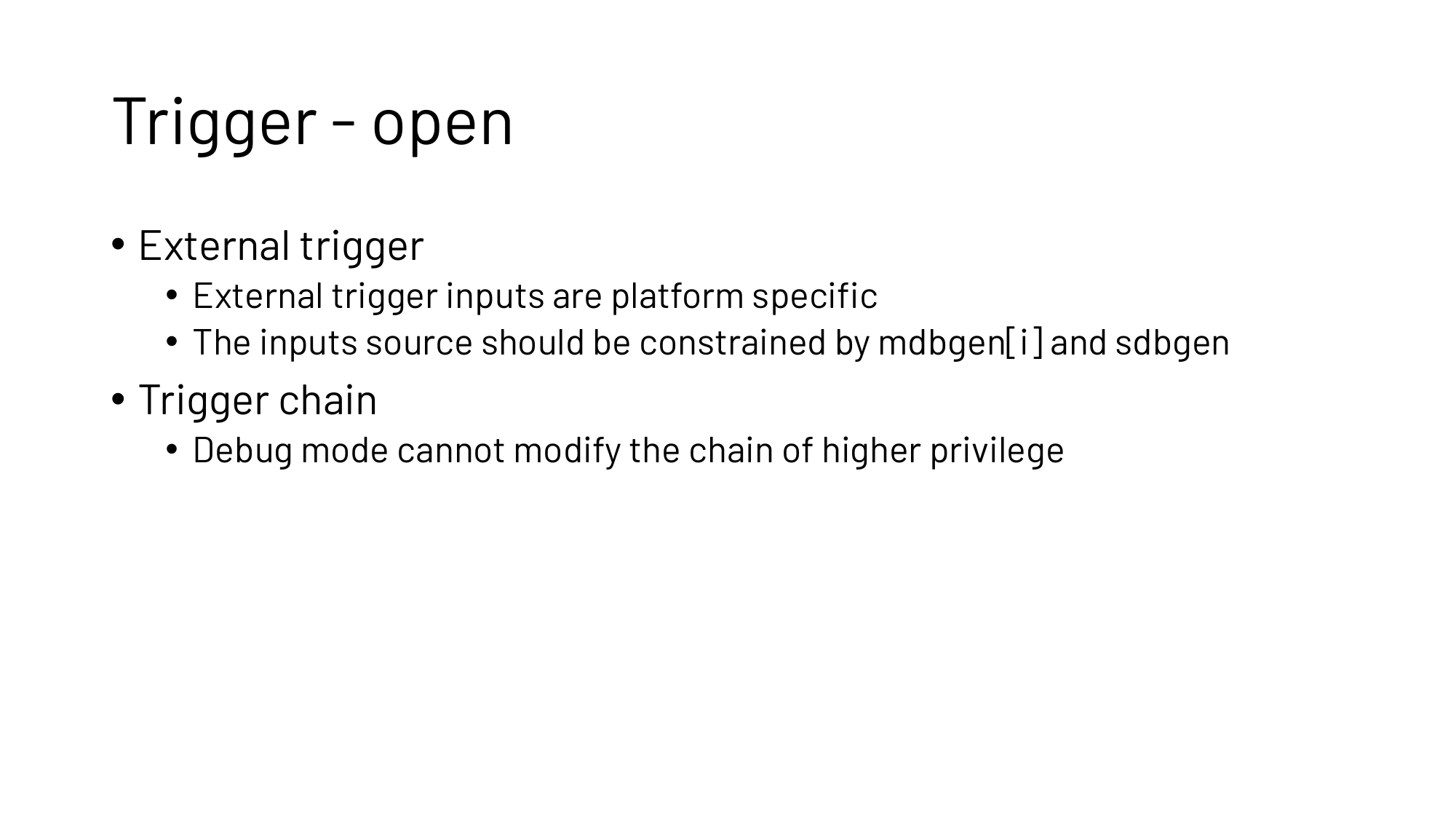

# Trigger - open
External trigger
External trigger inputs are platform specific
The inputs source should be constrained by mdbgen[i] and sdbgen
Trigger chain
Debug mode cannot modify the chain of higher privilege